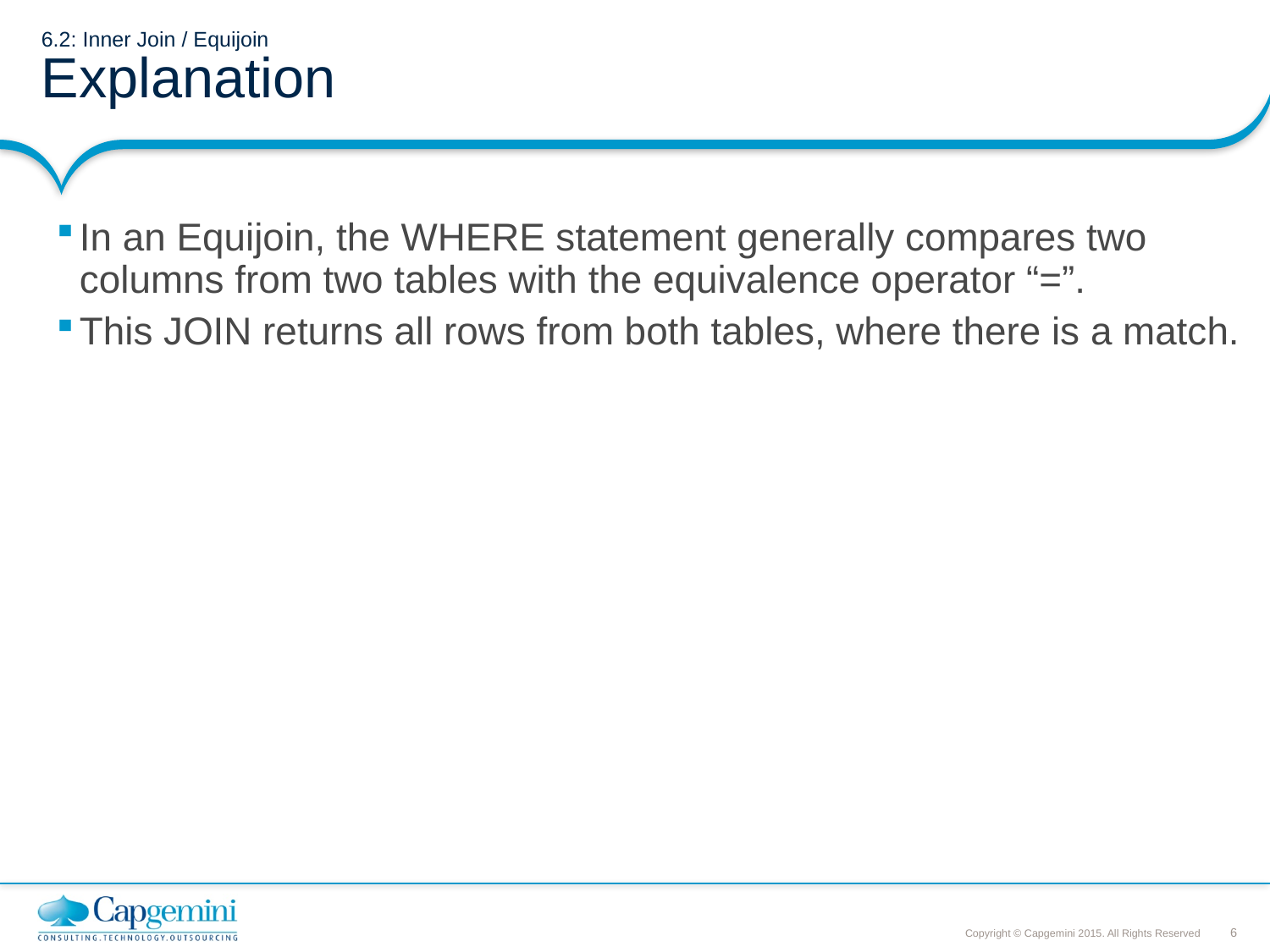

# 6.2: Inner Join / Equijoin Explanation
In an Equijoin, the WHERE statement generally compares two columns from two tables with the equivalence operator “=”.
This JOIN returns all rows from both tables, where there is a match.